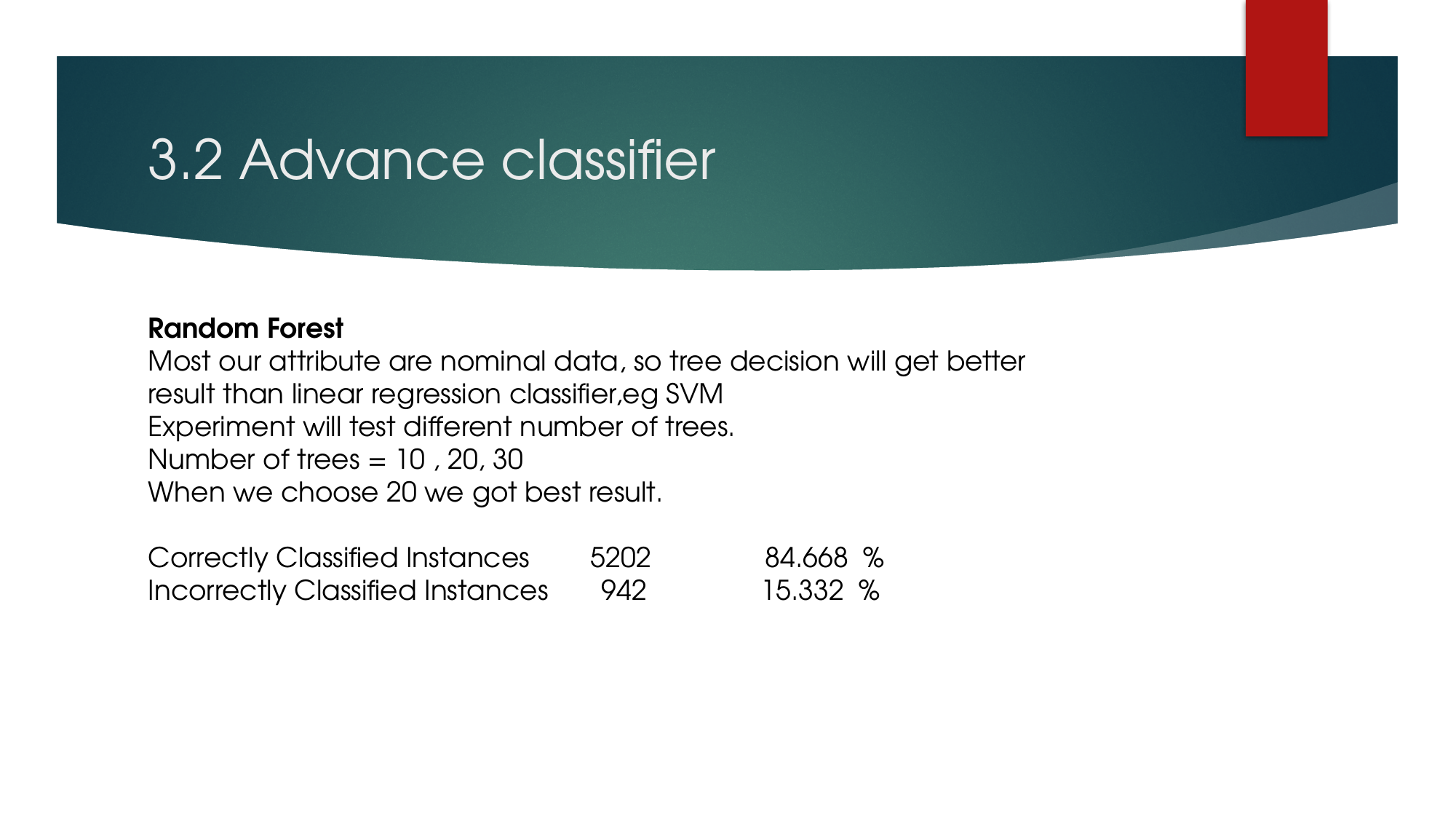

# 3.2 Advance classifier
Random Forest
Most our attribute are nominal data, so tree decision will get better result than linear regression classifier,eg SVM
Experiment will test different number of trees.
Number of trees = 10 , 20, 30
When we choose 20 we got best result.

Correctly Classified Instances        5202               84.668  %
Incorrectly Classified Instances       942               15.332  %